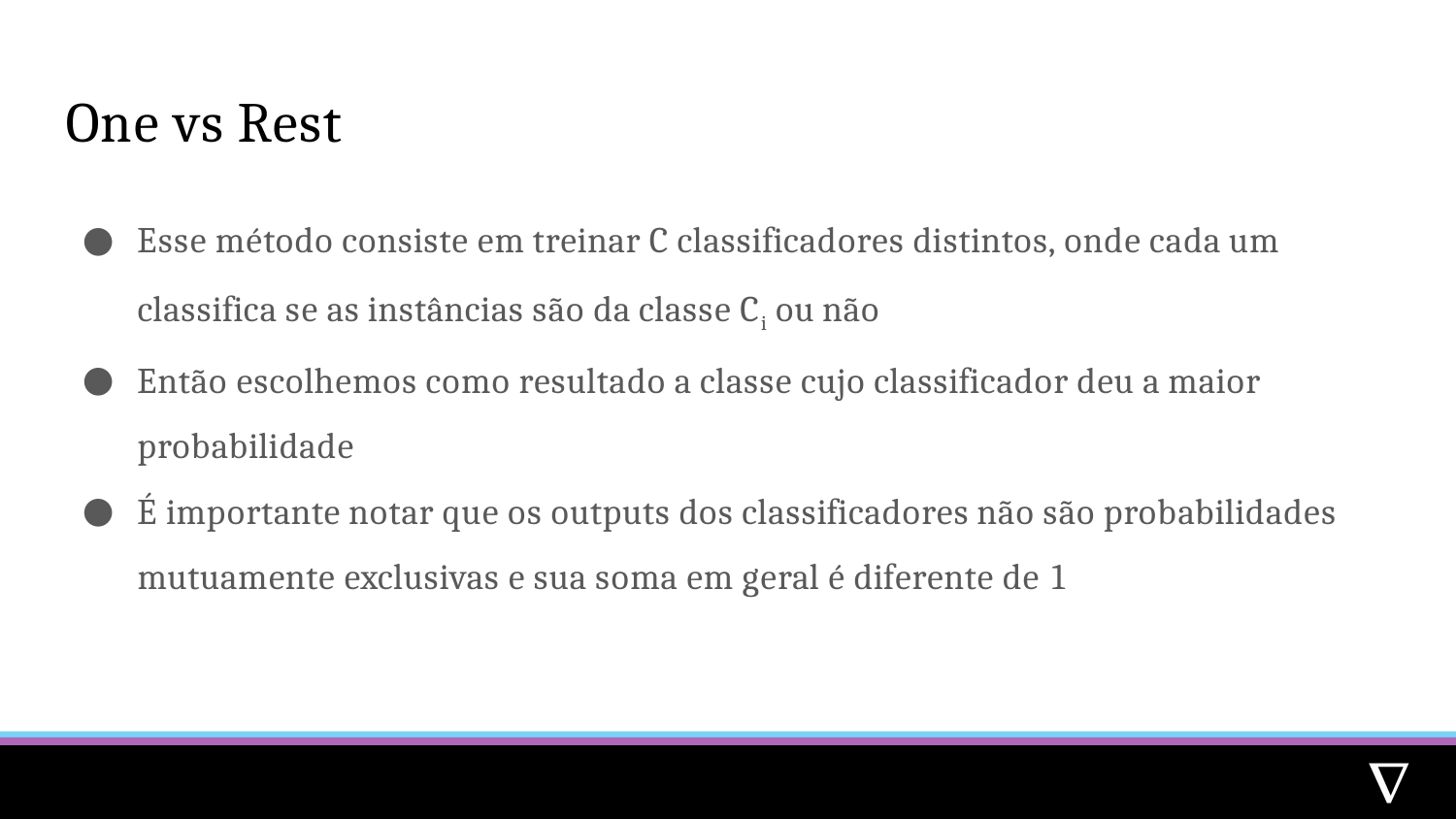

# One vs Rest
Esse método consiste em treinar C classificadores distintos, onde cada um classifica se as instâncias são da classe Ci ou não
Então escolhemos como resultado a classe cujo classificador deu a maior probabilidade
É importante notar que os outputs dos classificadores não são probabilidades mutuamente exclusivas e sua soma em geral é diferente de 1